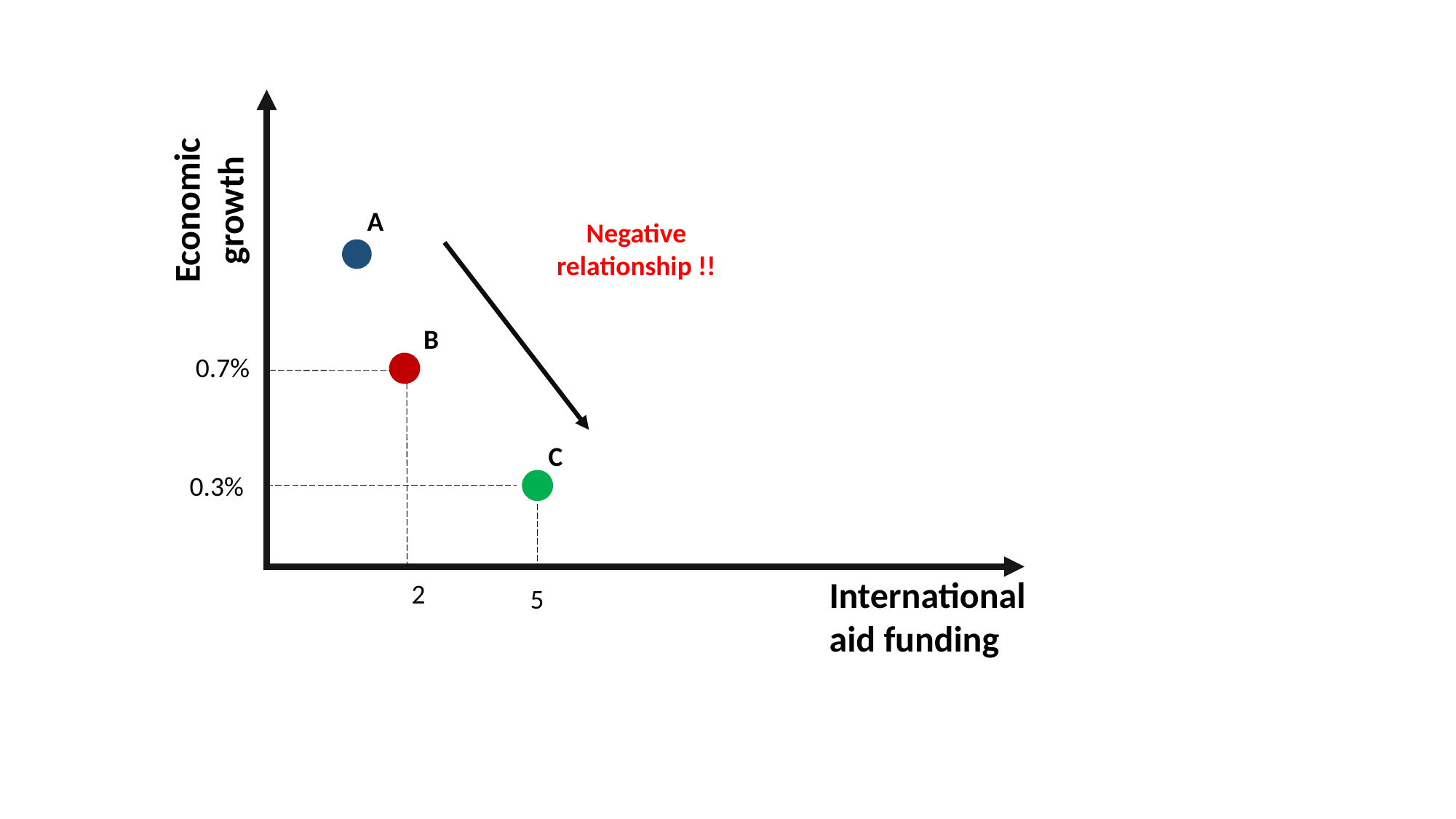

Economic growth
A
Negative relationship !!

B
0.7%

C
0.3%

International aid funding
2
5